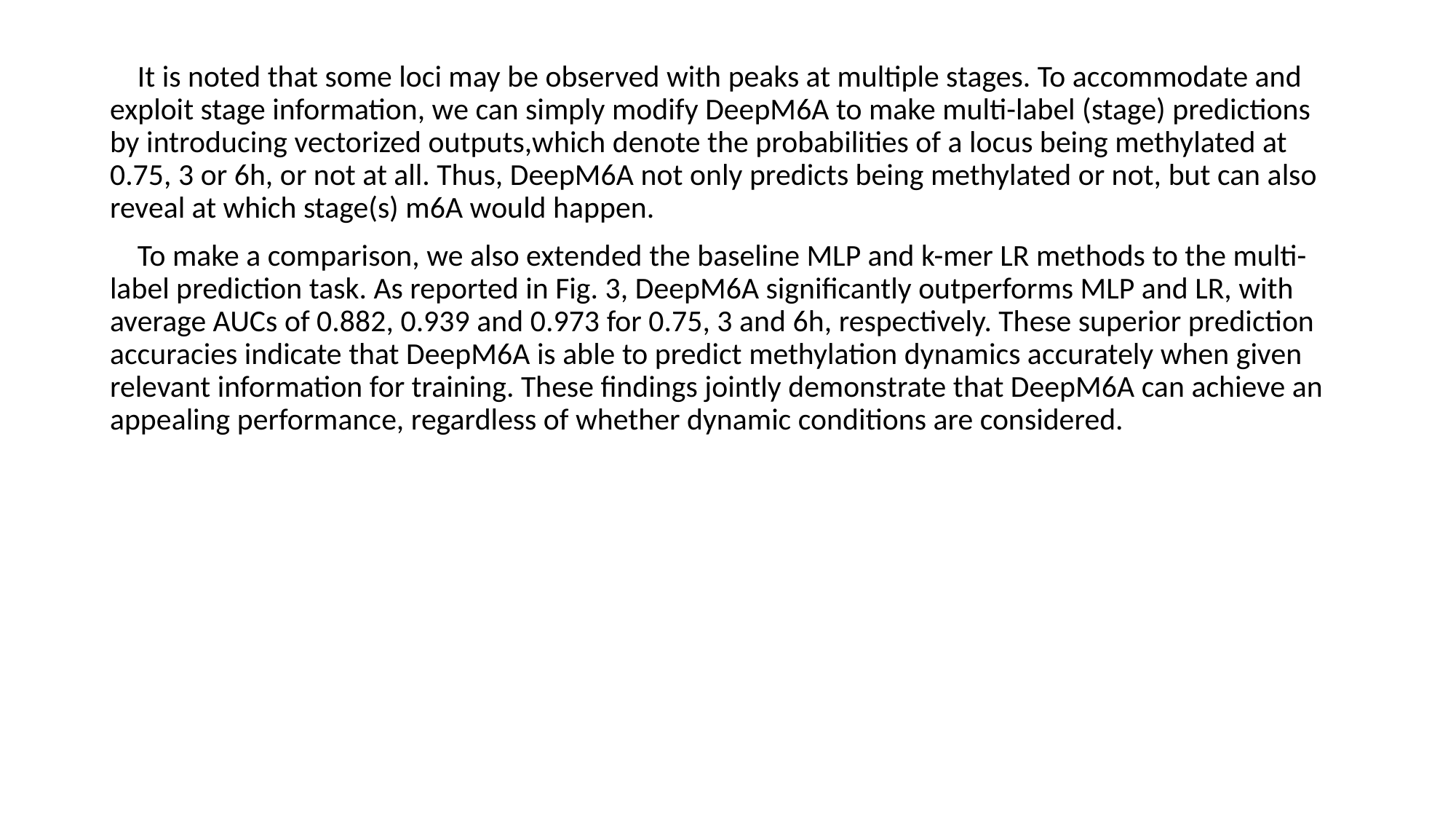

It is noted that some loci may be observed with peaks at multiple stages. To accommodate and exploit stage information, we can simply modify DeepM6A to make multi-label (stage) predictions by introducing vectorized outputs,which denote the probabilities of a locus being methylated at 0.75, 3 or 6h, or not at all. Thus, DeepM6A not only predicts being methylated or not, but can also reveal at which stage(s) m6A would happen.
    To make a comparison, we also extended the baseline MLP and k-mer LR methods to the multi-label prediction task. As reported in Fig. 3, DeepM6A significantly outperforms MLP and LR, with average AUCs of 0.882, 0.939 and 0.973 for 0.75, 3 and 6h, respectively. These superior prediction accuracies indicate that DeepM6A is able to predict methylation dynamics accurately when given relevant information for training. These findings jointly demonstrate that DeepM6A can achieve an appealing performance, regardless of whether dynamic conditions are considered.